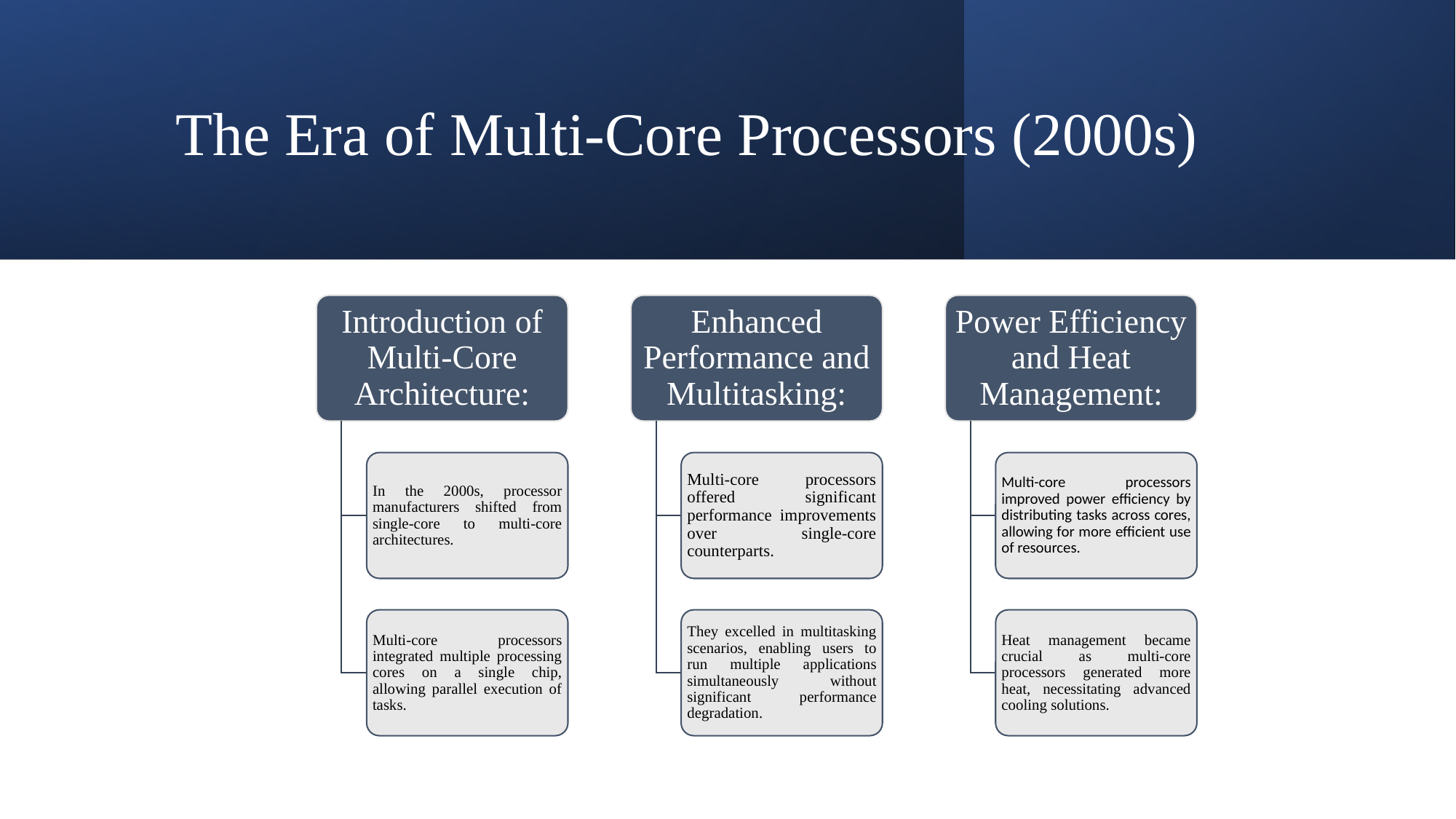

# The Era of Multi-Core Processors (2000s)

Introduction of Multi-Core Architecture:
Enhanced Performance and Multitasking:
Power Efficiency and Heat Management:

In the 2000s, processor manufacturers shifted from single-core to multi-core architectures.
Multi-core processors offered significant performance improvements over single-core counterparts.
Multi-core processors improved power efficiency by distributing tasks across cores, allowing for more efficient use of resources.

Multi-core processors integrated multiple processing cores on a single chip, allowing parallel execution of tasks.
They excelled in multitasking scenarios, enabling users to run multiple applications simultaneously without significant performance degradation.
Heat management became crucial as multi-core processors generated more heat, necessitating advanced cooling solutions.